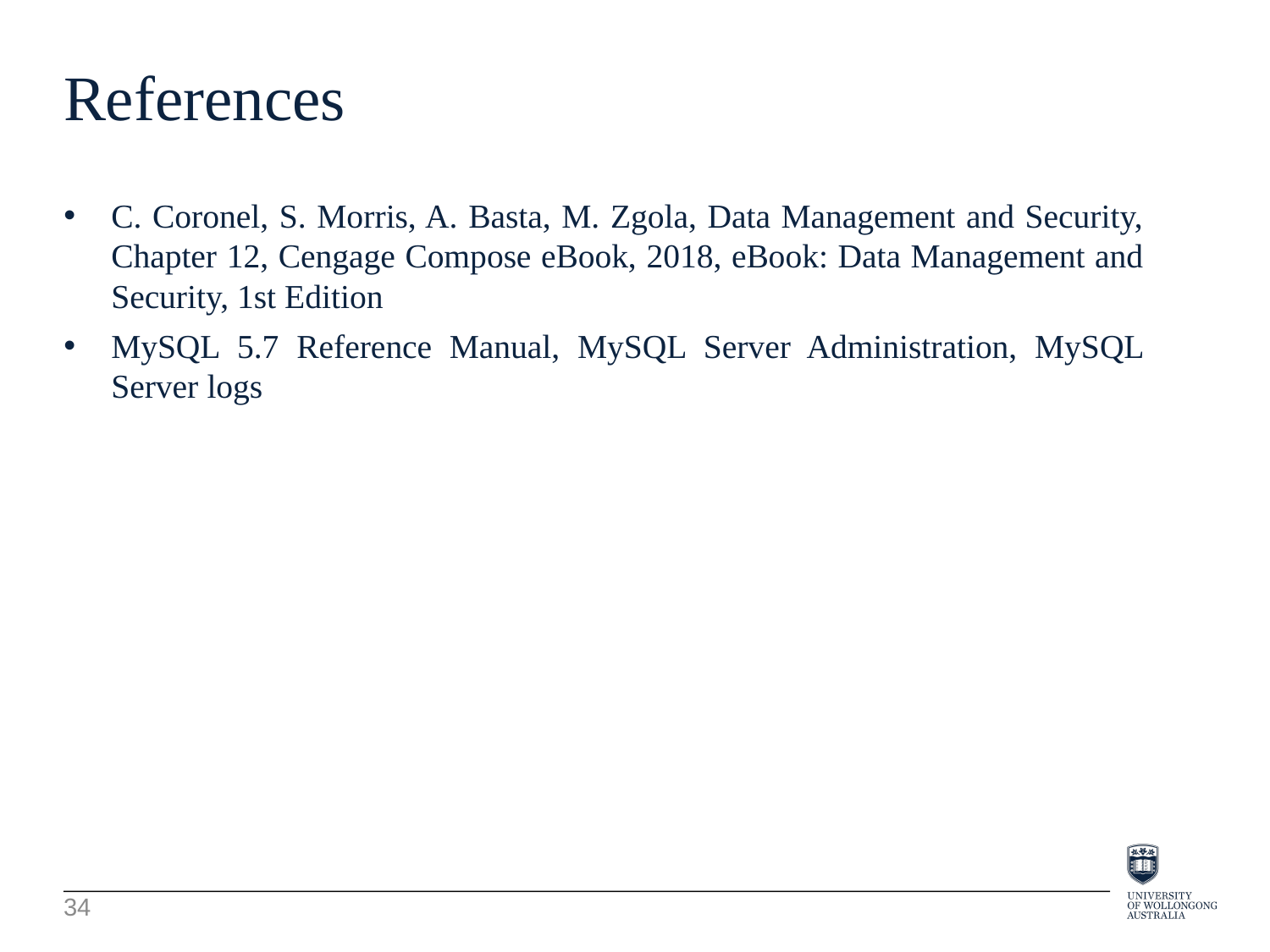

References
C. Coronel, S. Morris, A. Basta, M. Zgola, Data Management and Security, Chapter 12, Cengage Compose eBook, 2018, eBook: Data Management and Security, 1st Edition
MySQL 5.7 Reference Manual, MySQL Server Administration, MySQL Server logs
34